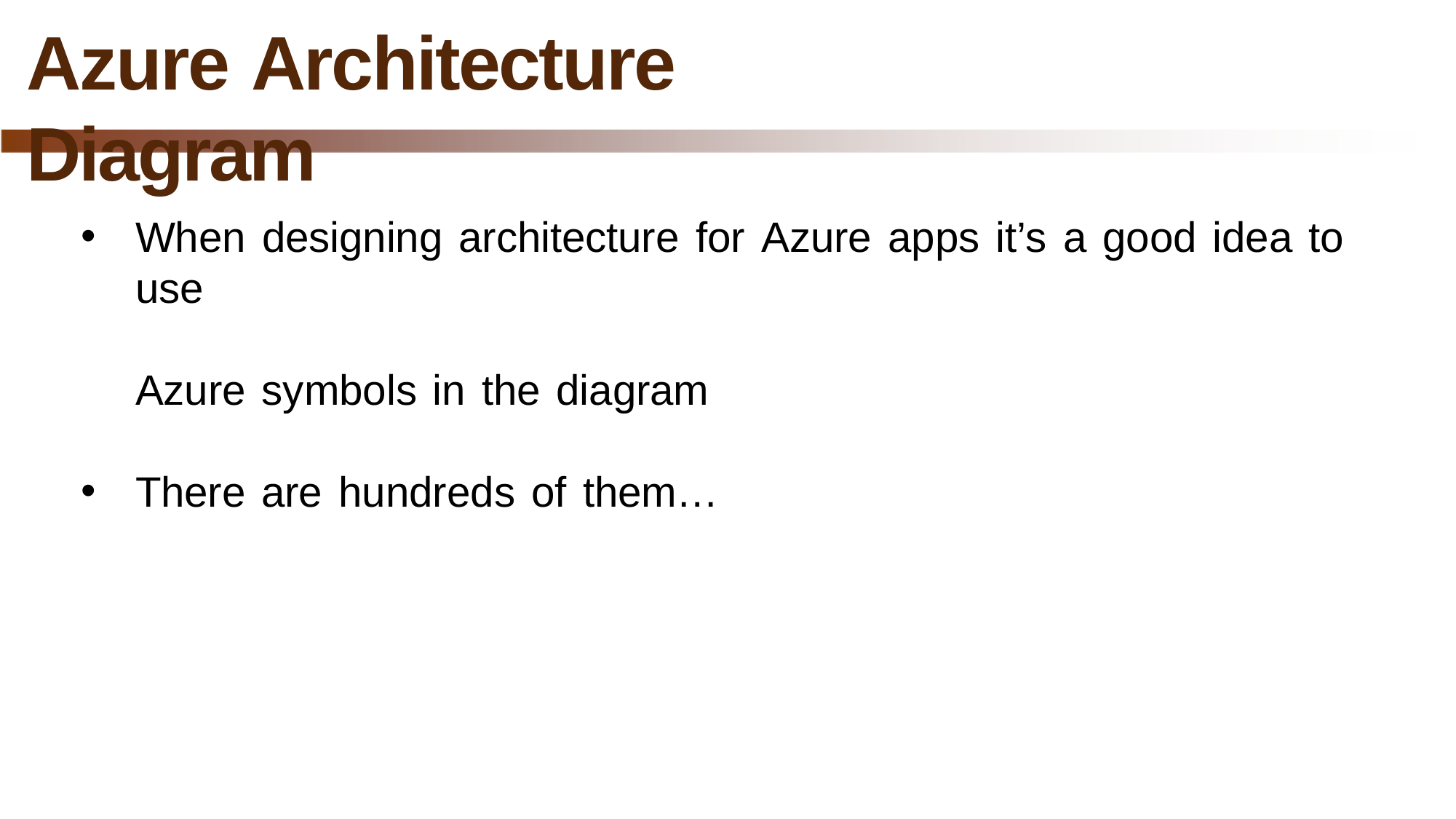

# Azure Architecture Diagram
When designing architecture for Azure apps it’s a good idea to use

Azure symbols in the diagram

There are hundreds of them…